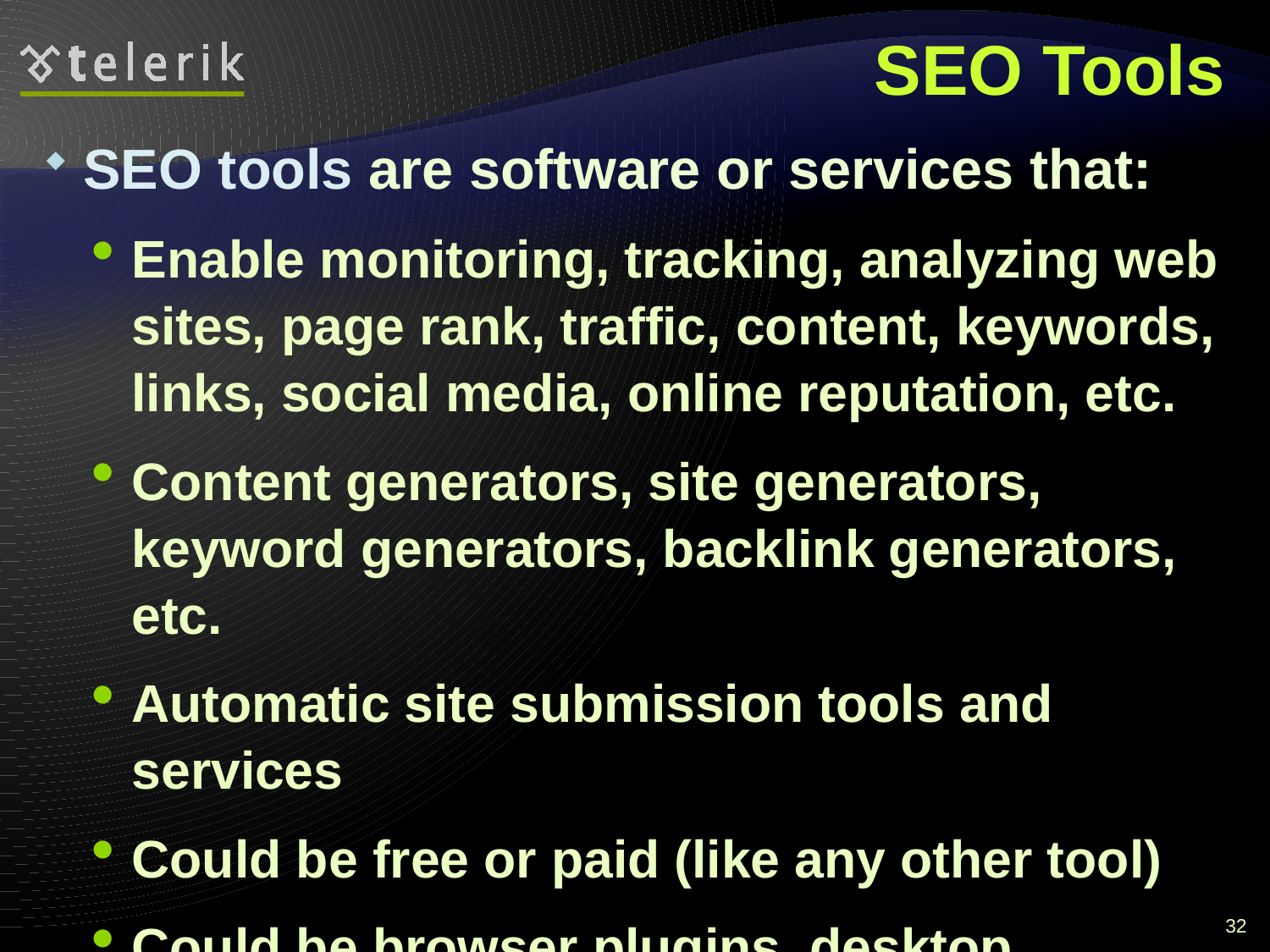

# SEO Tools
SEO tools are software or services that:
Enable monitoring, tracking, analyzing web sites, page rank, traffic, content, keywords, links, social media, online reputation, etc.
Content generators, site generators, keyword generators, backlink generators, etc.
Automatic site submission tools and services
Could be free or paid (like any other tool)
Could be browser plugins, desktop software, scripts or online services on specialized sites
32